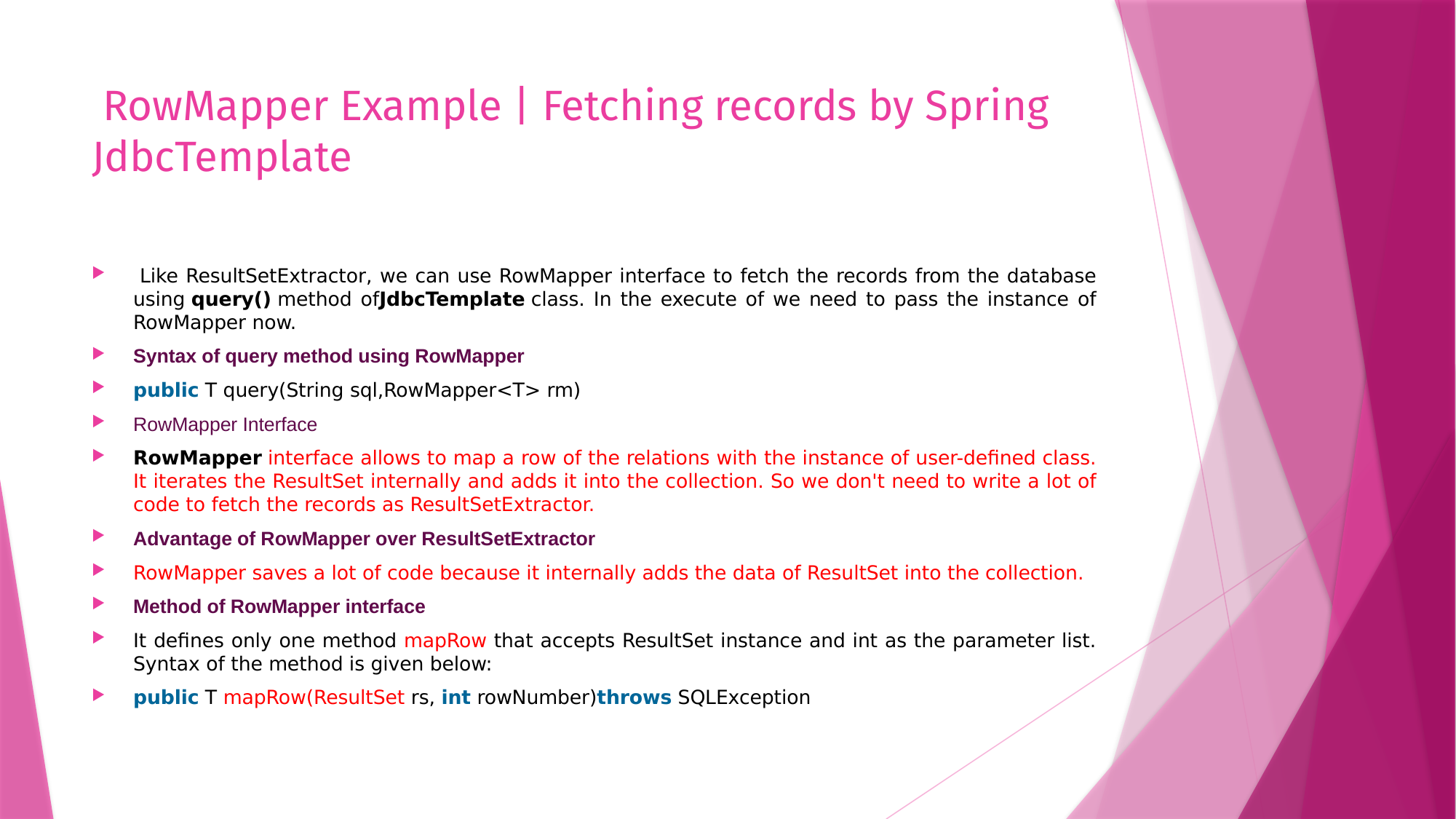

# RowMapper Example | Fetching records by Spring JdbcTemplate
 Like ResultSetExtractor, we can use RowMapper interface to fetch the records from the database using query() method ofJdbcTemplate class. In the execute of we need to pass the instance of RowMapper now.
Syntax of query method using RowMapper
public T query(String sql,RowMapper<T> rm)
RowMapper Interface
RowMapper interface allows to map a row of the relations with the instance of user-defined class. It iterates the ResultSet internally and adds it into the collection. So we don't need to write a lot of code to fetch the records as ResultSetExtractor.
Advantage of RowMapper over ResultSetExtractor
RowMapper saves a lot of code because it internally adds the data of ResultSet into the collection.
Method of RowMapper interface
It defines only one method mapRow that accepts ResultSet instance and int as the parameter list. Syntax of the method is given below:
public T mapRow(ResultSet rs, int rowNumber)throws SQLException